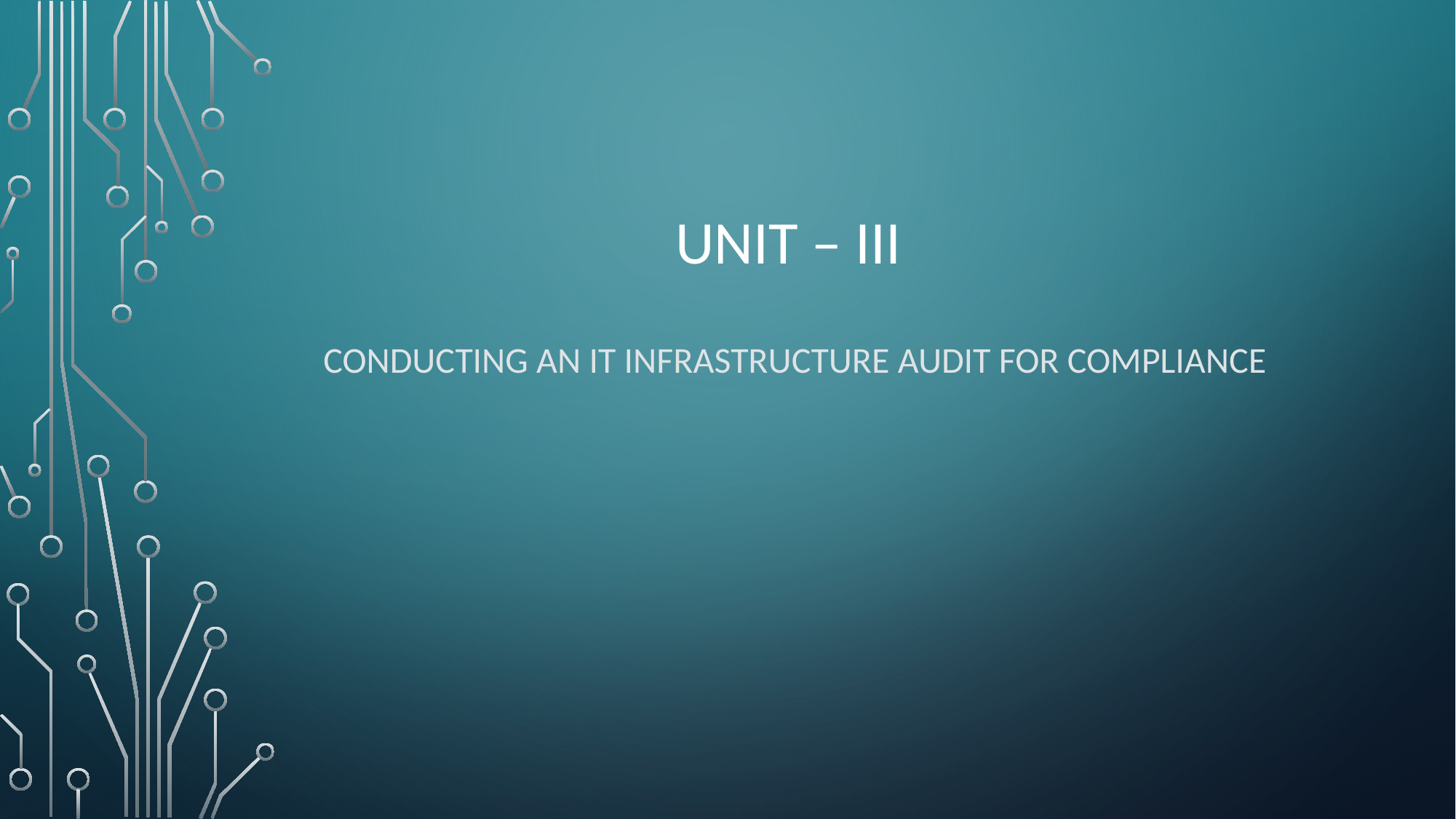

# UNIT – III
Conducting an IT Infrastructure Audit for Compliance